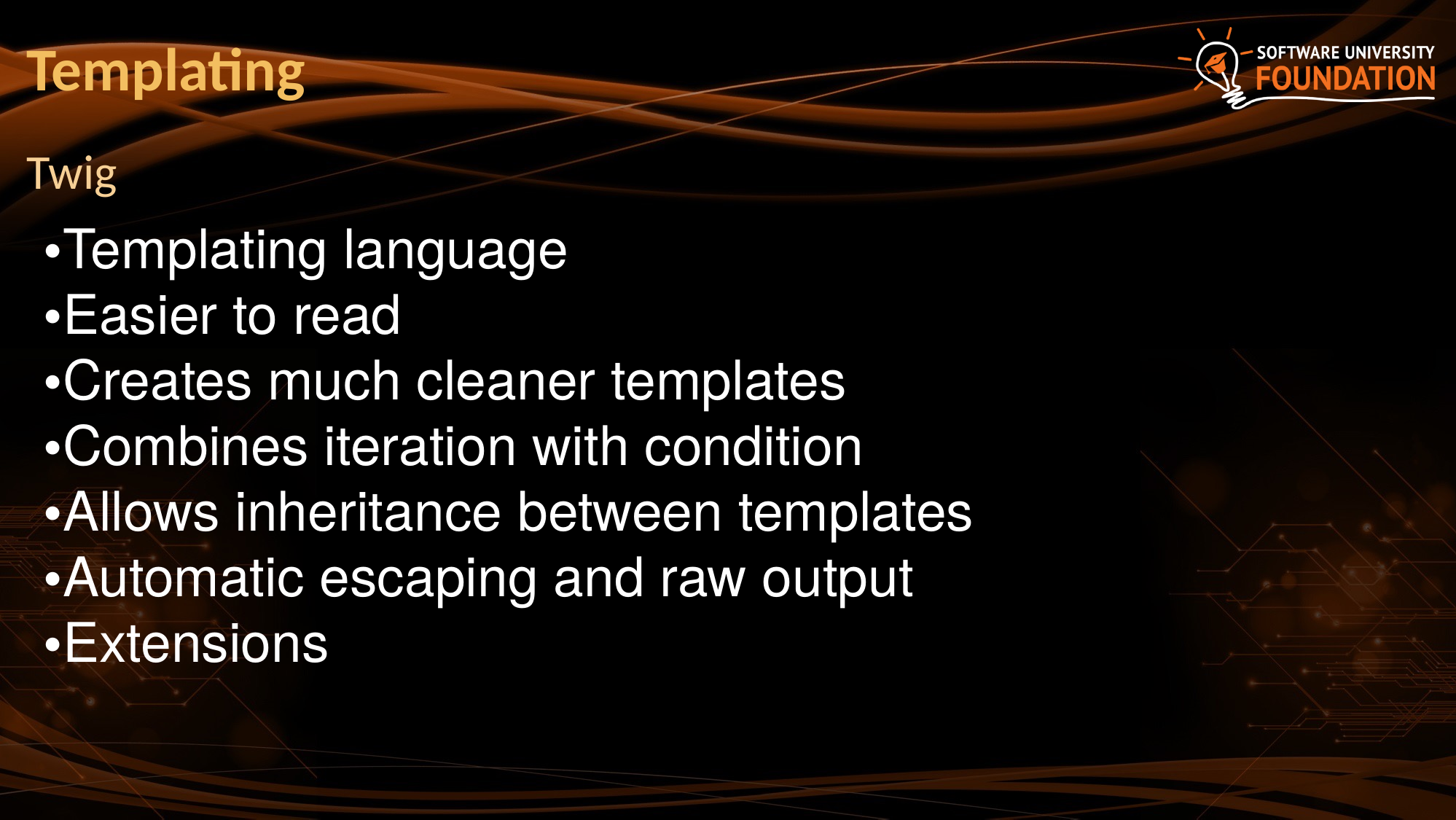

# Templating
Twig
Templating language
Easier to read
Creates much cleaner templates
Combines iteration with condition
Allows inheritance between templates
Automatic escaping and raw output
Extensions